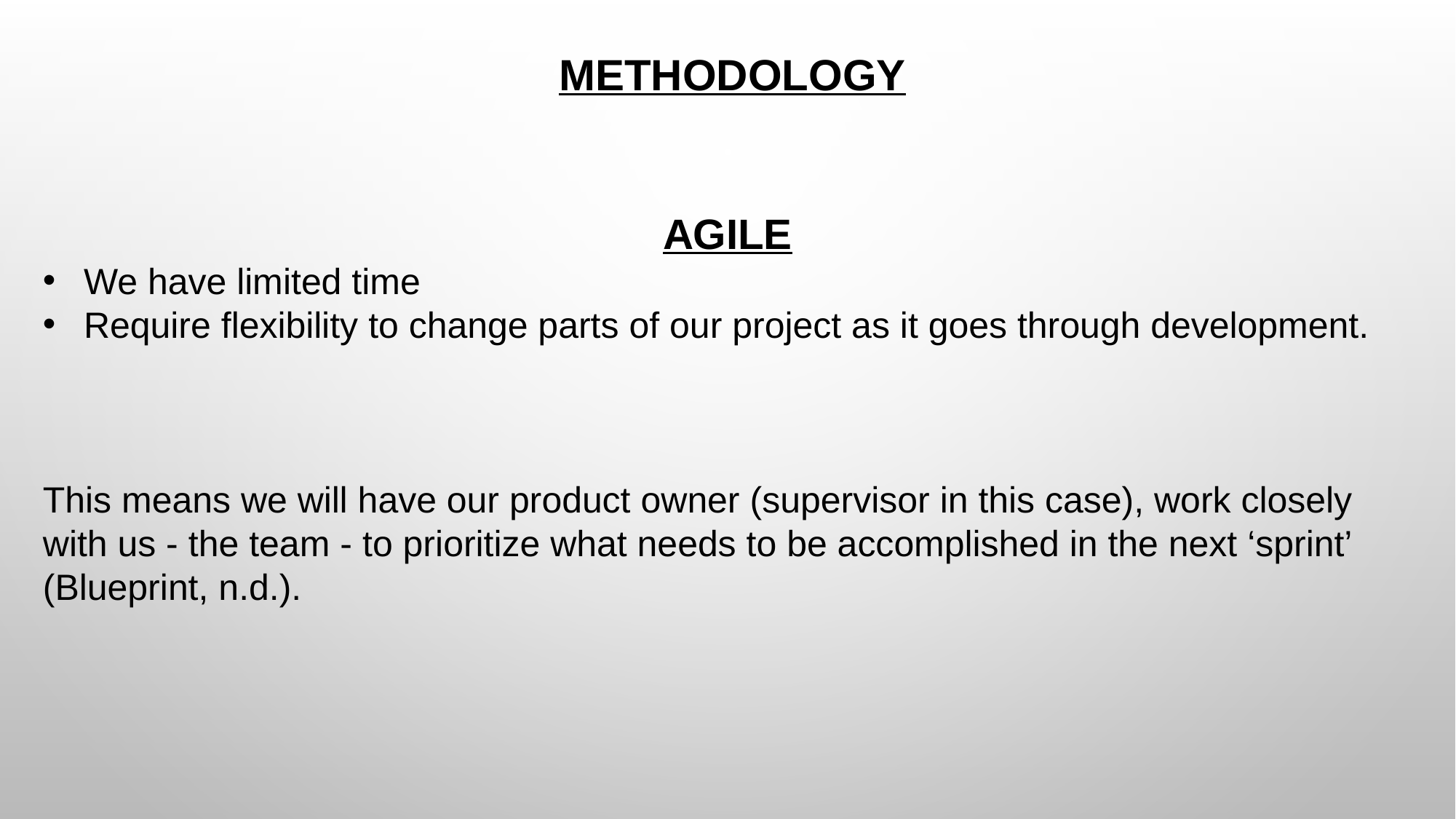

# METHODOLOGY
AGILE
We have limited time
Require flexibility to change parts of our project as it goes through development.

This means we will have our product owner (supervisor in this case), work closely with us - the team - to prioritize what needs to be accomplished in the next ‘sprint’ (Blueprint, n.d.).